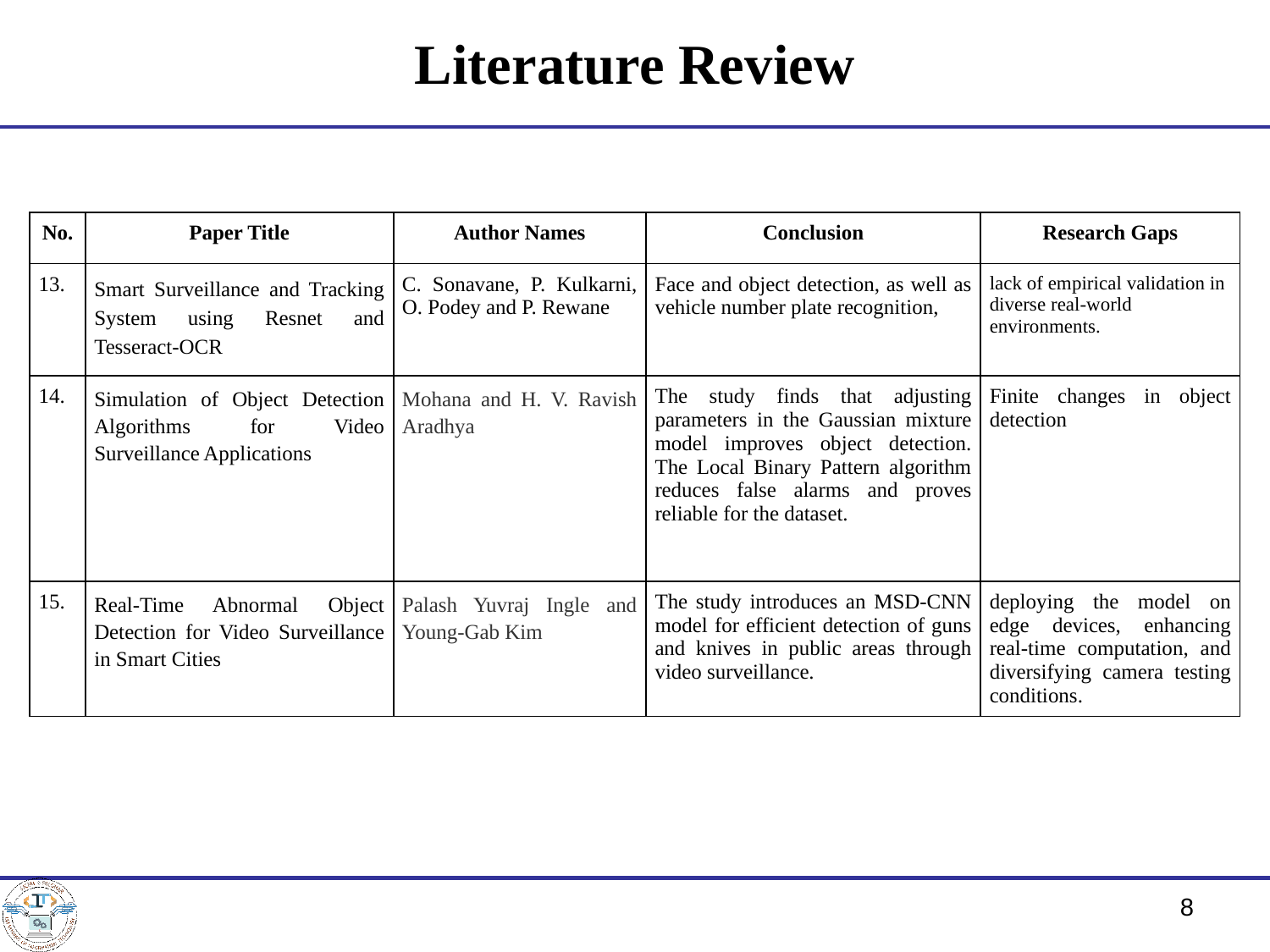

# Literature Review

| No. | Paper Title | Author Names | Conclusion | Research Gaps |
| --- | --- | --- | --- | --- |
| 13. | Smart Surveillance and Tracking System using Resnet and Tesseract-OCR | C. Sonavane, P. Kulkarni, O. Podey and P. Rewane | Face and object detection, as well as vehicle number plate recognition, | lack of empirical validation in diverse real-world environments. |
| 14. | Simulation of Object Detection Algorithms for Video Surveillance Applications | Mohana and H. V. Ravish Aradhya | The study finds that adjusting parameters in the Gaussian mixture model improves object detection. The Local Binary Pattern algorithm reduces false alarms and proves reliable for the dataset. | Finite changes in object detection |
| 15. | Real-Time Abnormal Object Detection for Video Surveillance in Smart Cities | Palash Yuvraj Ingle and Young-Gab Kim | The study introduces an MSD-CNN model for efficient detection of guns and knives in public areas through video surveillance. | deploying the model on edge devices, enhancing real-time computation, and diversifying camera testing conditions. |
8